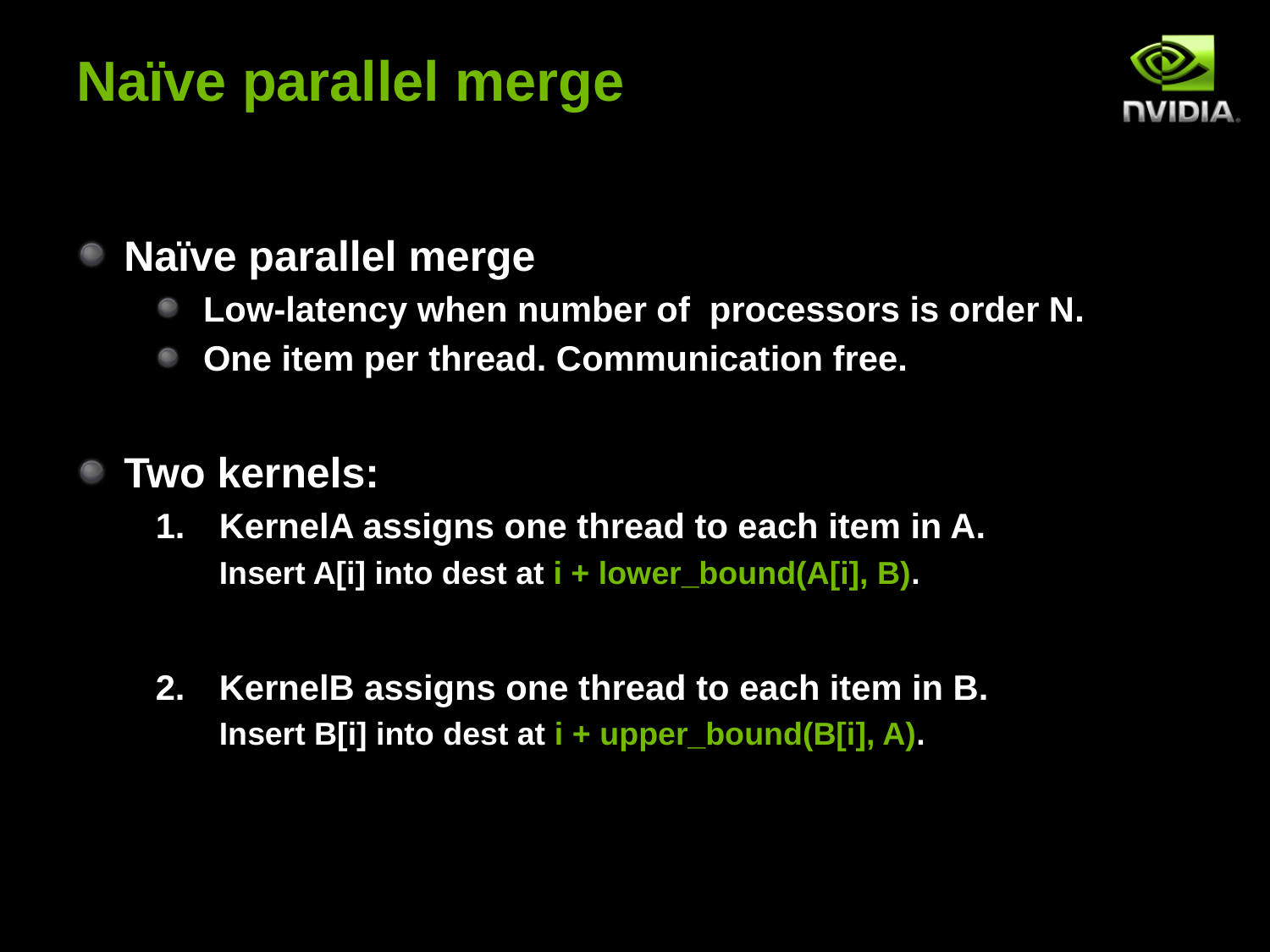

# Naïve parallel merge
Naïve parallel merge
Low-latency when number of  processors is order N.
One item per thread. Communication free.

Two kernels:
KernelA assigns one thread to each item in A.
Insert A[i] into dest at i + lower_bound(A[i], B).

KernelB assigns one thread to each item in B.
Insert B[i] into dest at i + upper_bound(B[i], A).